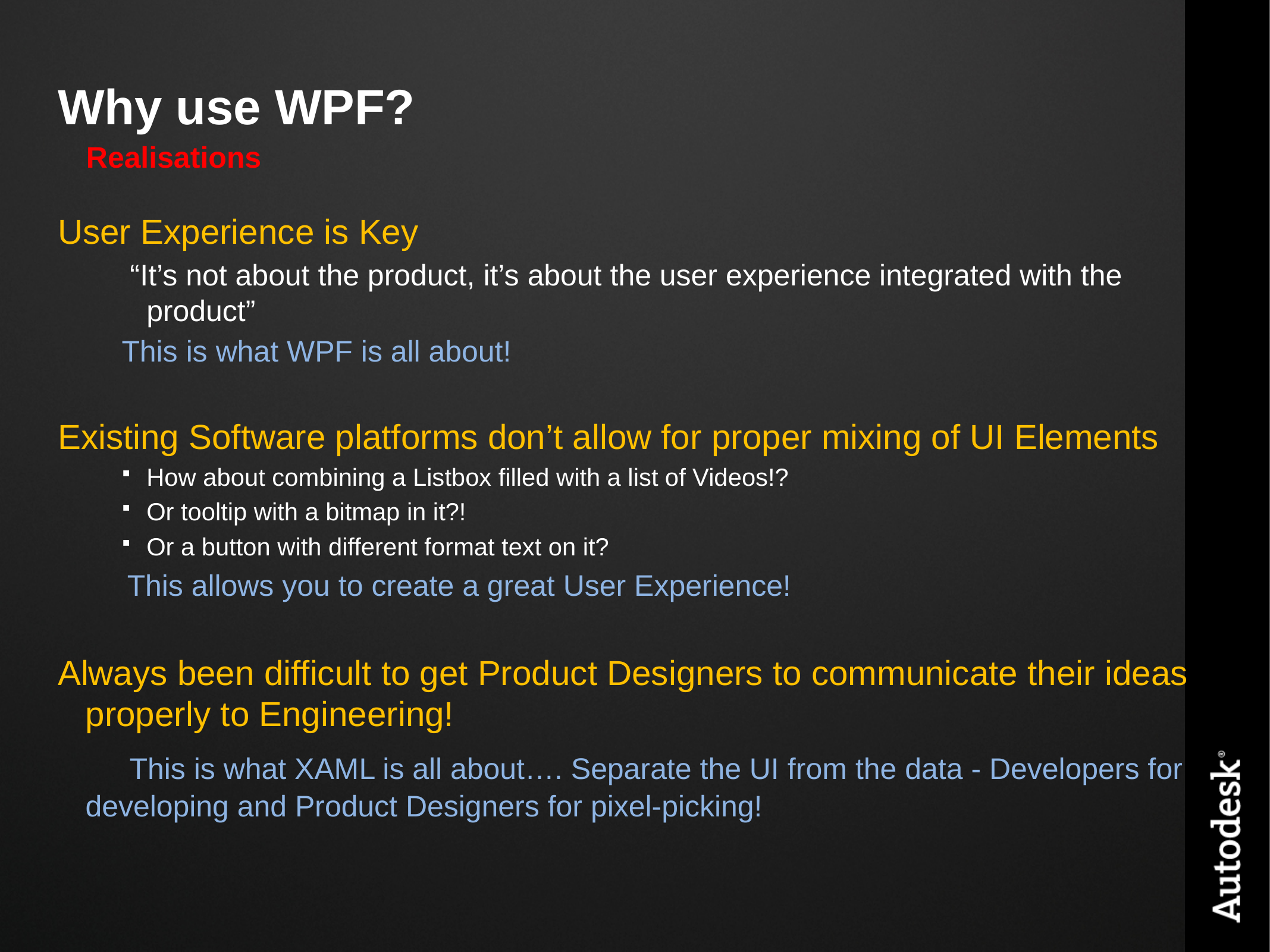

# Why use WPF?
Realisations
User Experience is Key
 “It’s not about the product, it’s about the user experience integrated with the product”
This is what WPF is all about!

Existing Software platforms don’t allow for proper mixing of UI Elements
How about combining a Listbox filled with a list of Videos!?
Or tooltip with a bitmap in it?!
Or a button with different format text on it?
  	     This allows you to create a great User Experience!

Always been difficult to get Product Designers to communicate their ideas properly to Engineering!
 	    This is what XAML is all about…. Separate the UI from the data - Developers for developing and Product Designers for pixel-picking!